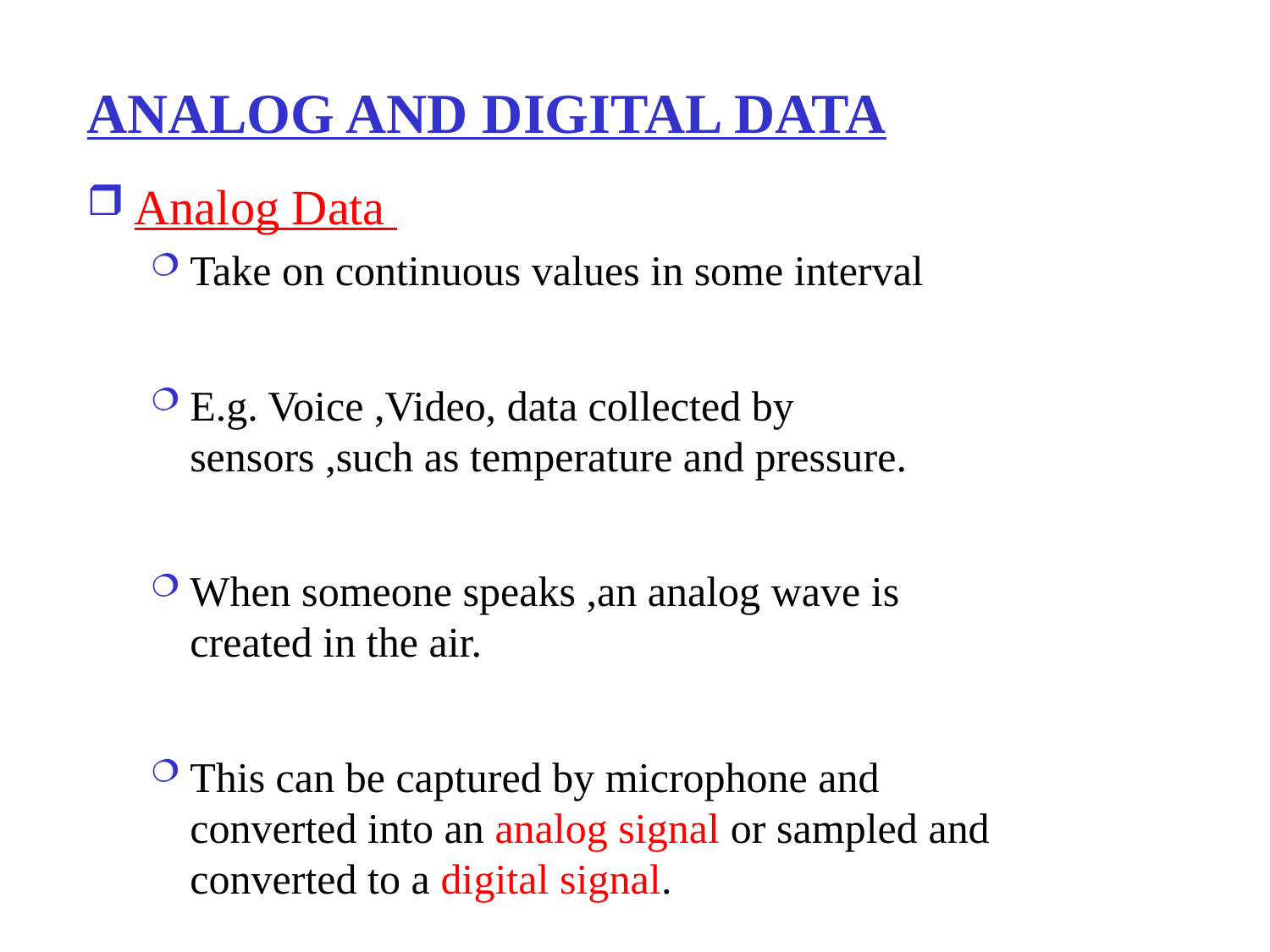

# ANALOG AND DIGITAL DATA
Analog Data
Take on continuous values in some interval

E.g. Voice ,Video, data collected by sensors ,such as temperature and pressure.

When someone speaks ,an analog wave is created in the air.

This can be captured by microphone and converted into an analog signal or sampled and converted to a digital signal.